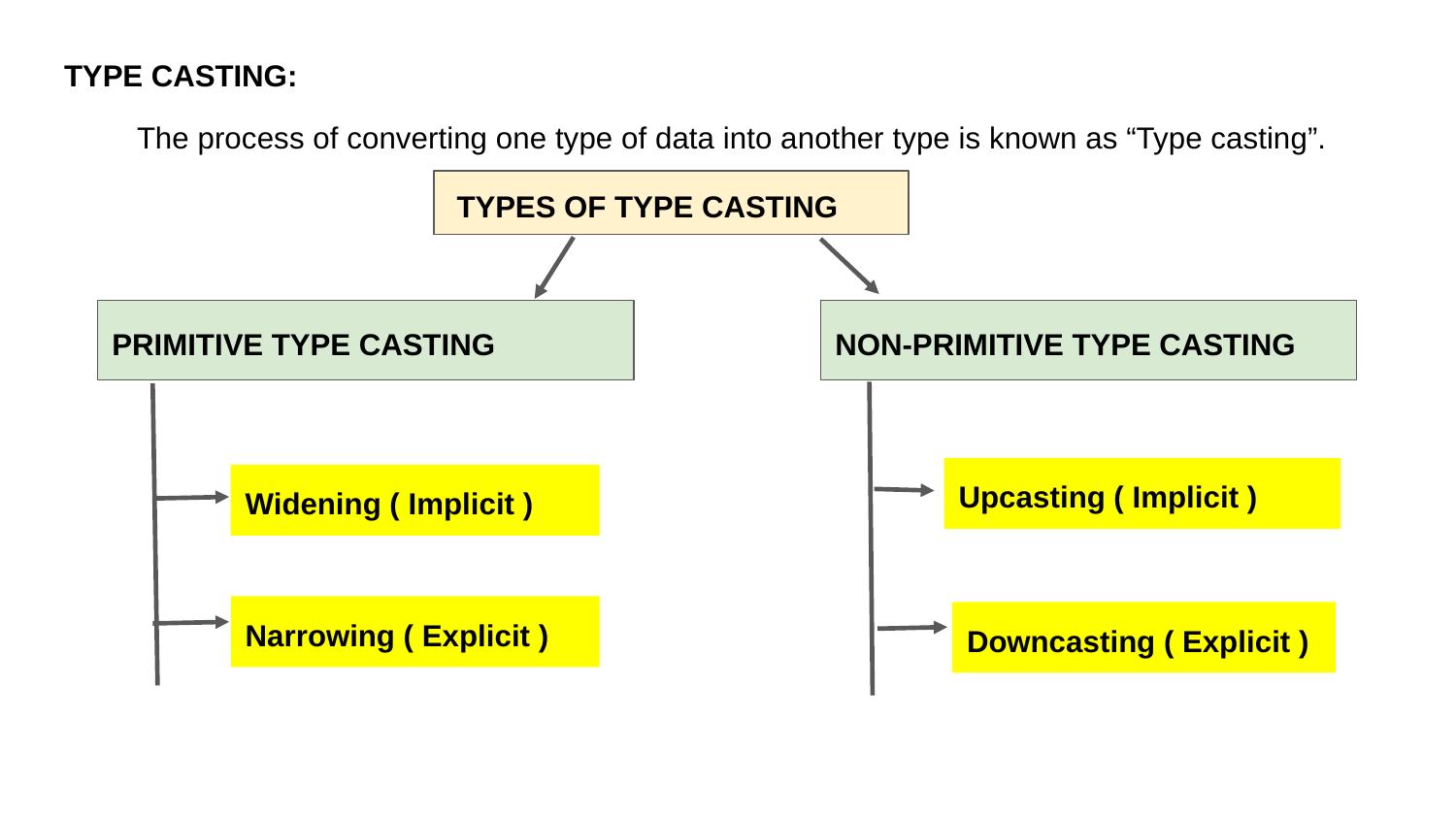

TYPE CASTING:
The process of converting one type of data into another type is known as “Type casting”.

 TYPES OF TYPE CASTING

PRIMITIVE TYPE CASTING
NON-PRIMITIVE TYPE CASTING
Upcasting ( Implicit )
Widening ( Implicit )
Narrowing ( Explicit )
Downcasting ( Explicit )